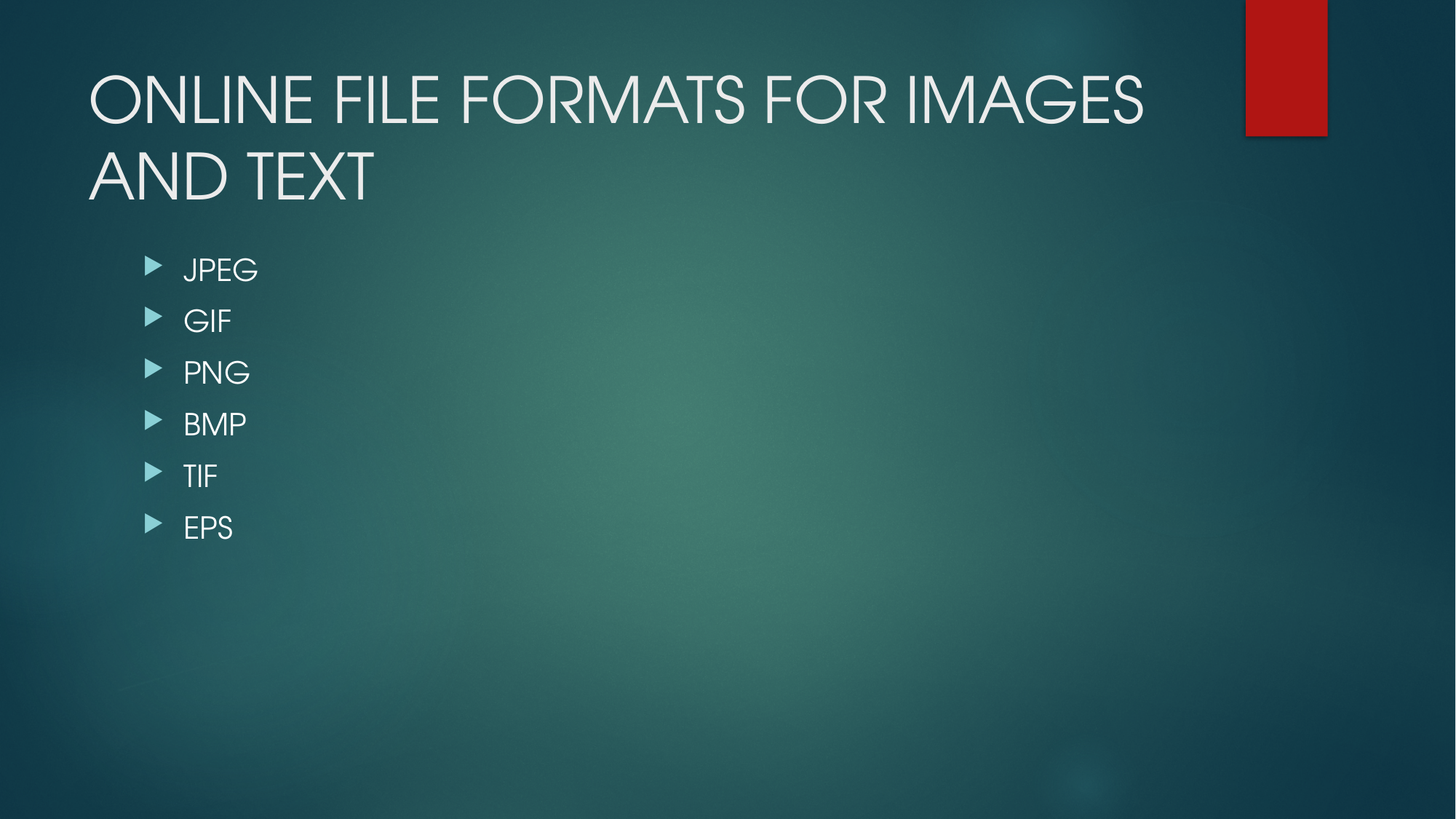

# ONLINE FILE FORMATS FOR IMAGES AND TEXT
JPEG
GIF
PNG
BMP
TIF
EPS